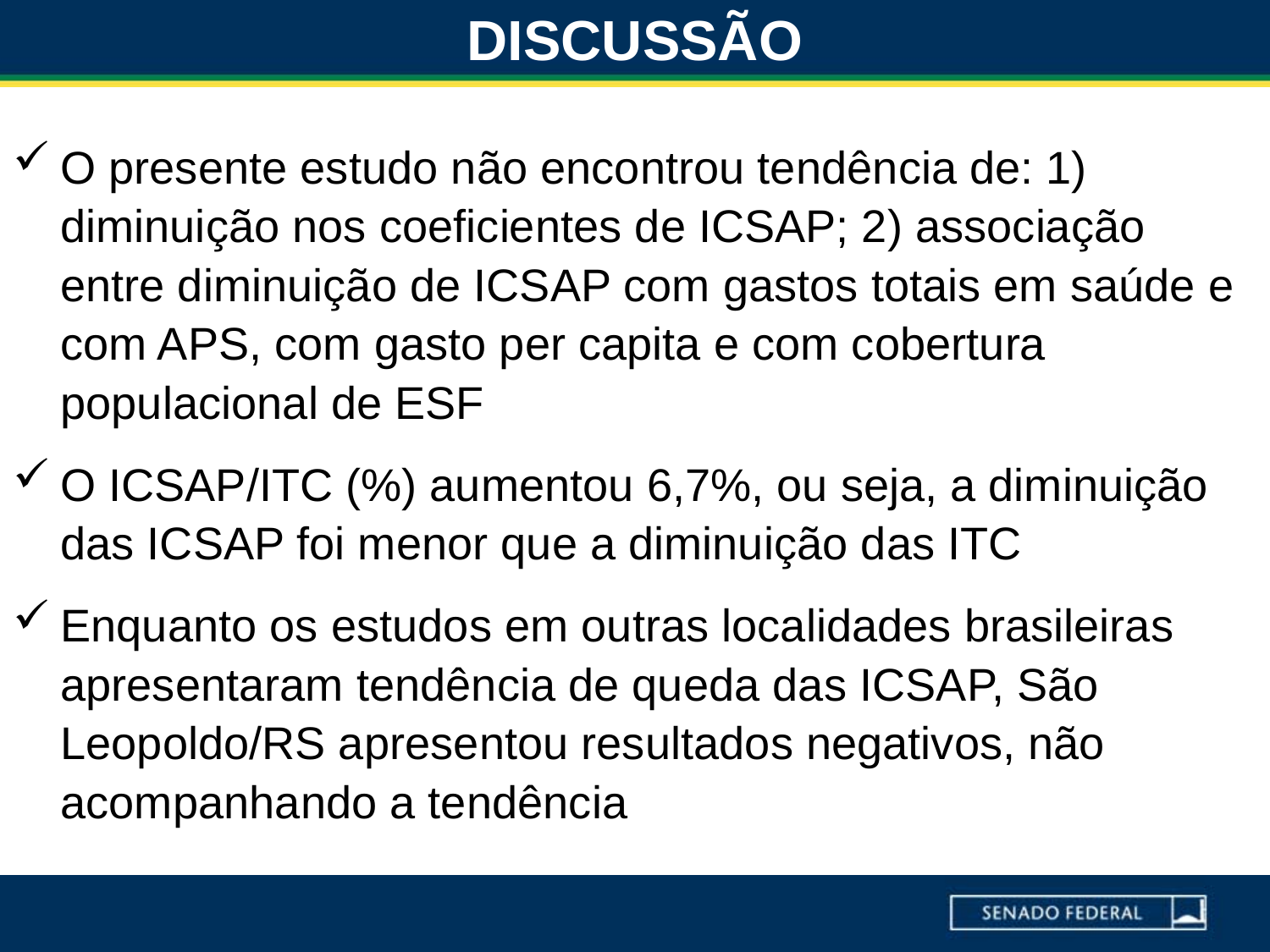

# DISCUSSÃO
O presente estudo não encontrou tendência de: 1) diminuição nos coeficientes de ICSAP; 2) associação entre diminuição de ICSAP com gastos totais em saúde e com APS, com gasto per capita e com cobertura populacional de ESF
O ICSAP/ITC (%) aumentou 6,7%, ou seja, a diminuição das ICSAP foi menor que a diminuição das ITC
Enquanto os estudos em outras localidades brasileiras apresentaram tendência de queda das ICSAP, São Leopoldo/RS apresentou resultados negativos, não acompanhando a tendência